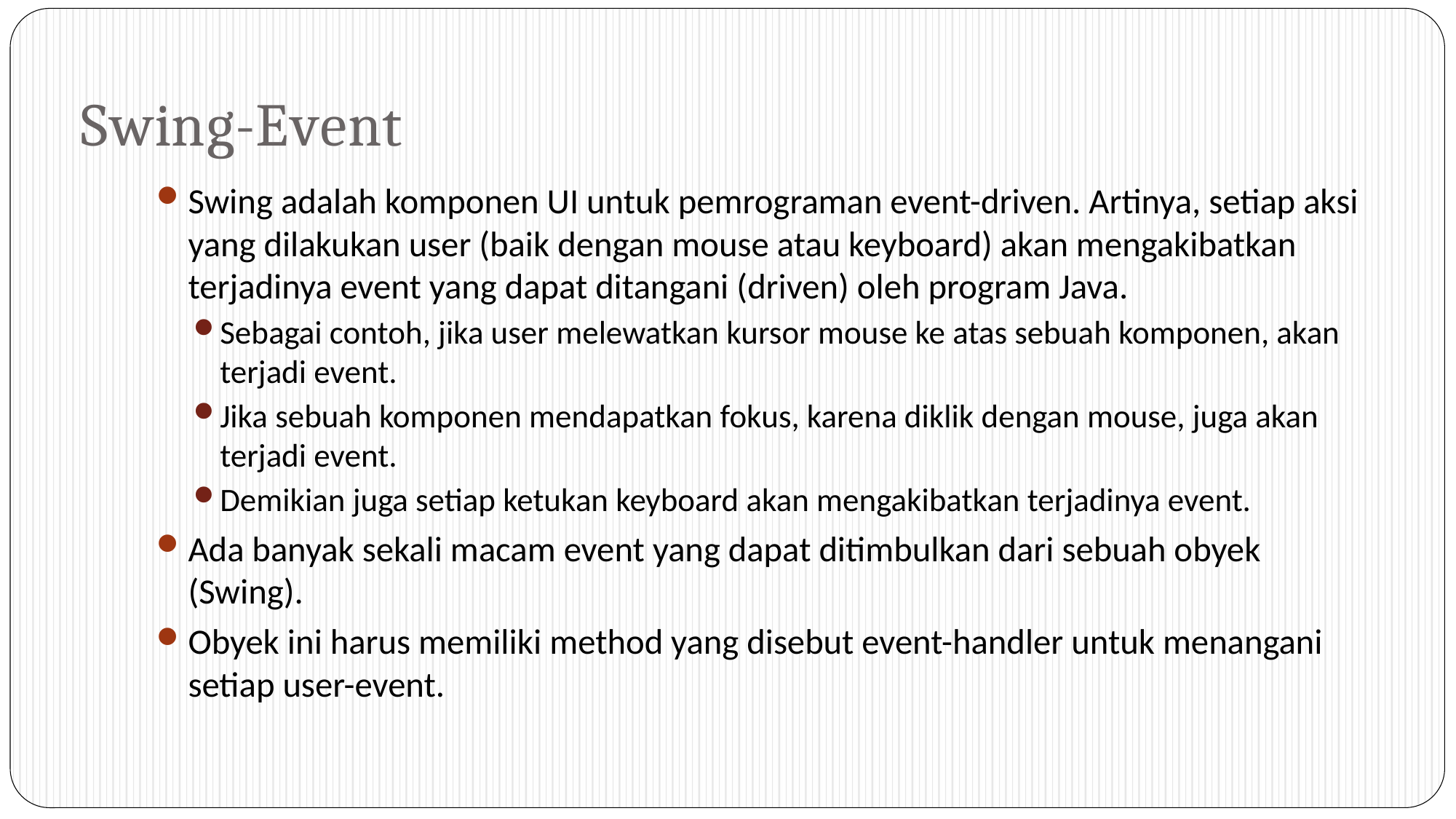

# Swing-Event
Swing adalah komponen UI untuk pemrograman event-driven. Artinya, setiap aksi yang dilakukan user (baik dengan mouse atau keyboard) akan mengakibatkan terjadinya event yang dapat ditangani (driven) oleh program Java.
Sebagai contoh, jika user melewatkan kursor mouse ke atas sebuah komponen, akan terjadi event.
Jika sebuah komponen mendapatkan fokus, karena diklik dengan mouse, juga akan terjadi event.
Demikian juga setiap ketukan keyboard akan mengakibatkan terjadinya event.
Ada banyak sekali macam event yang dapat ditimbulkan dari sebuah obyek (Swing).
Obyek ini harus memiliki method yang disebut event-handler untuk menangani setiap user-event.